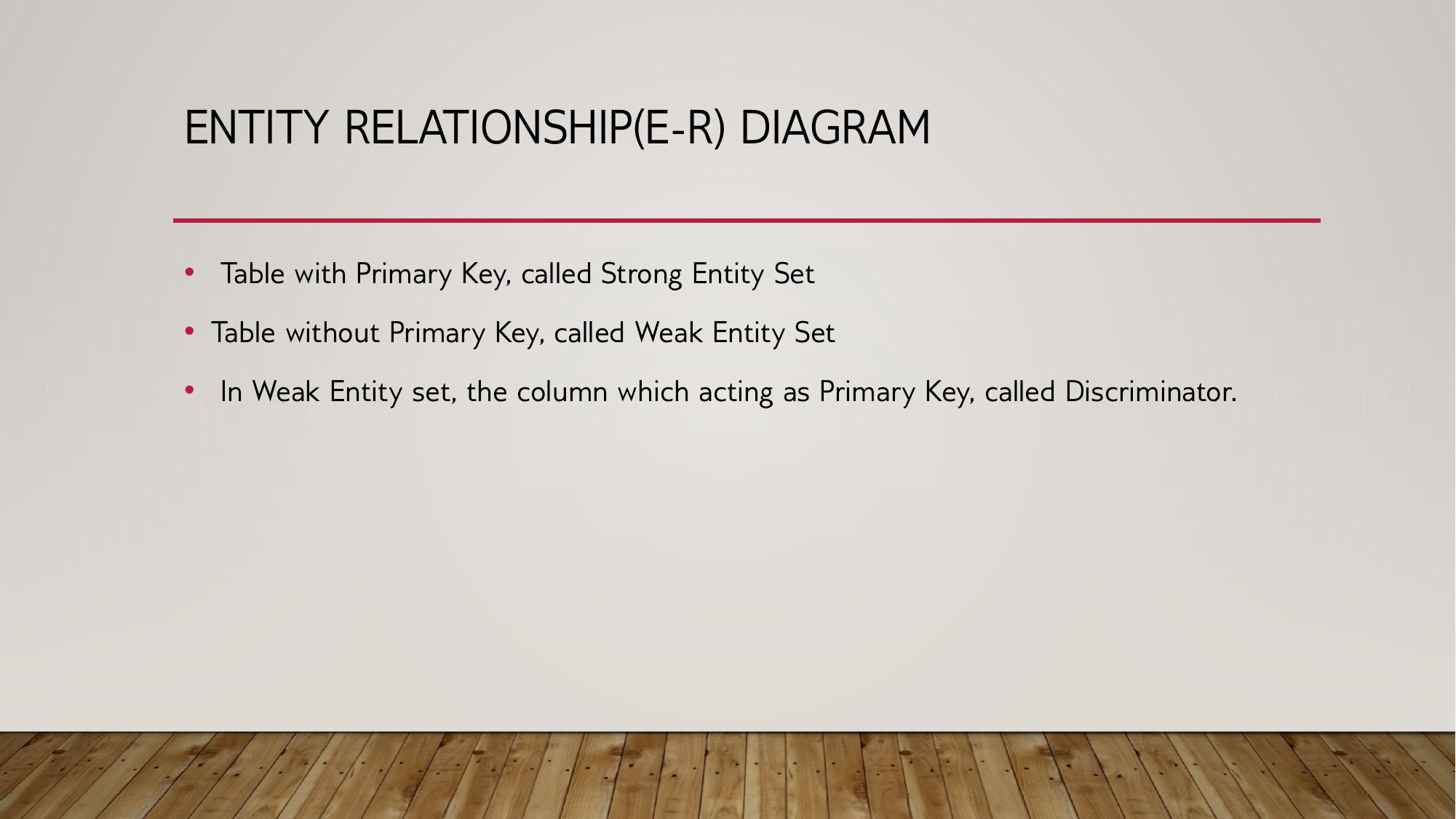

# Entity relationship(e-r) diagram
 Table with Primary Key, called Strong Entity Set
Table without Primary Key, called Weak Entity Set
 In Weak Entity set, the column which acting as Primary Key, called Discriminator.